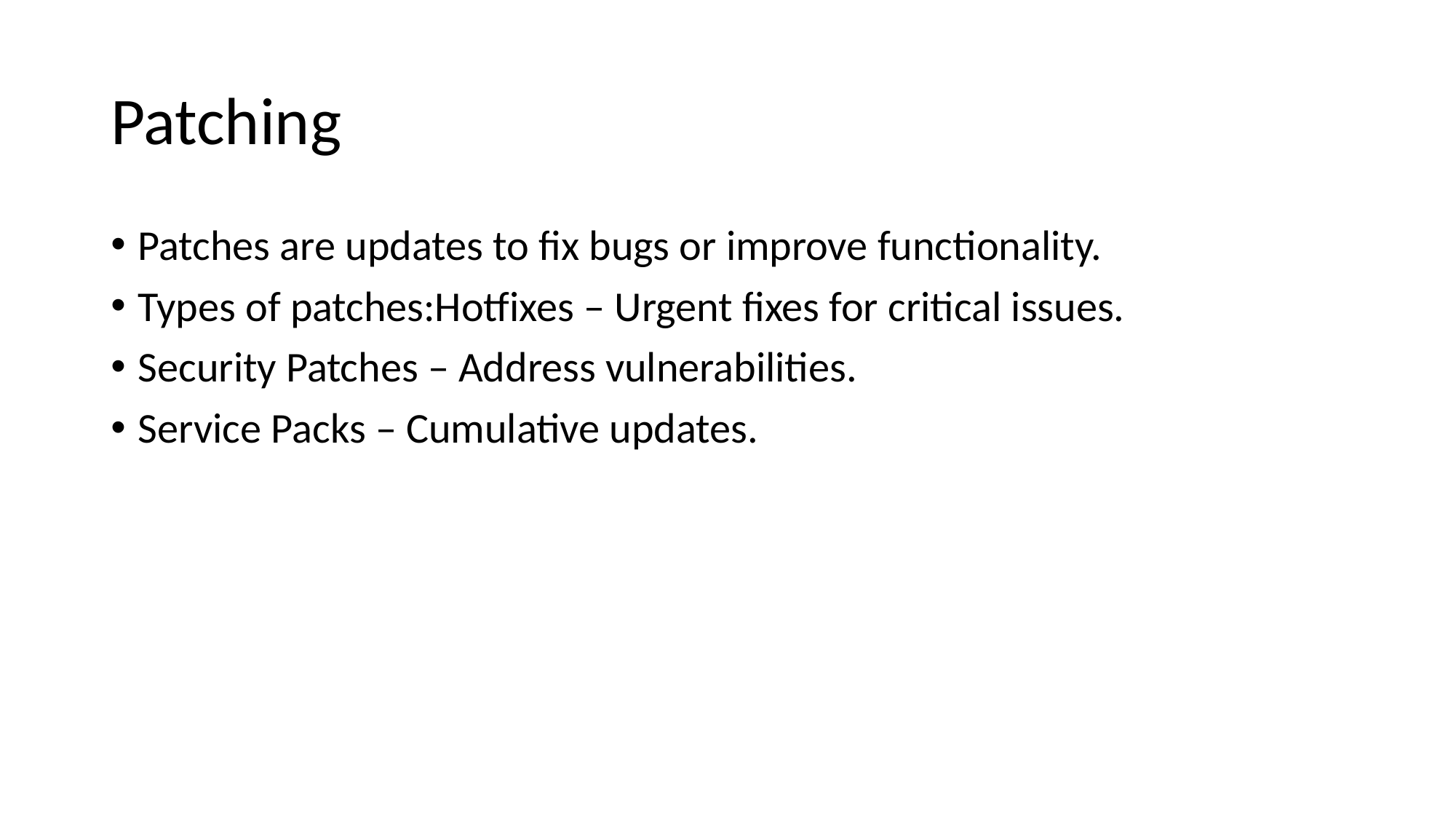

# Patching
Patches are updates to fix bugs or improve functionality.
Types of patches:Hotfixes – Urgent fixes for critical issues.
Security Patches – Address vulnerabilities.
Service Packs – Cumulative updates.